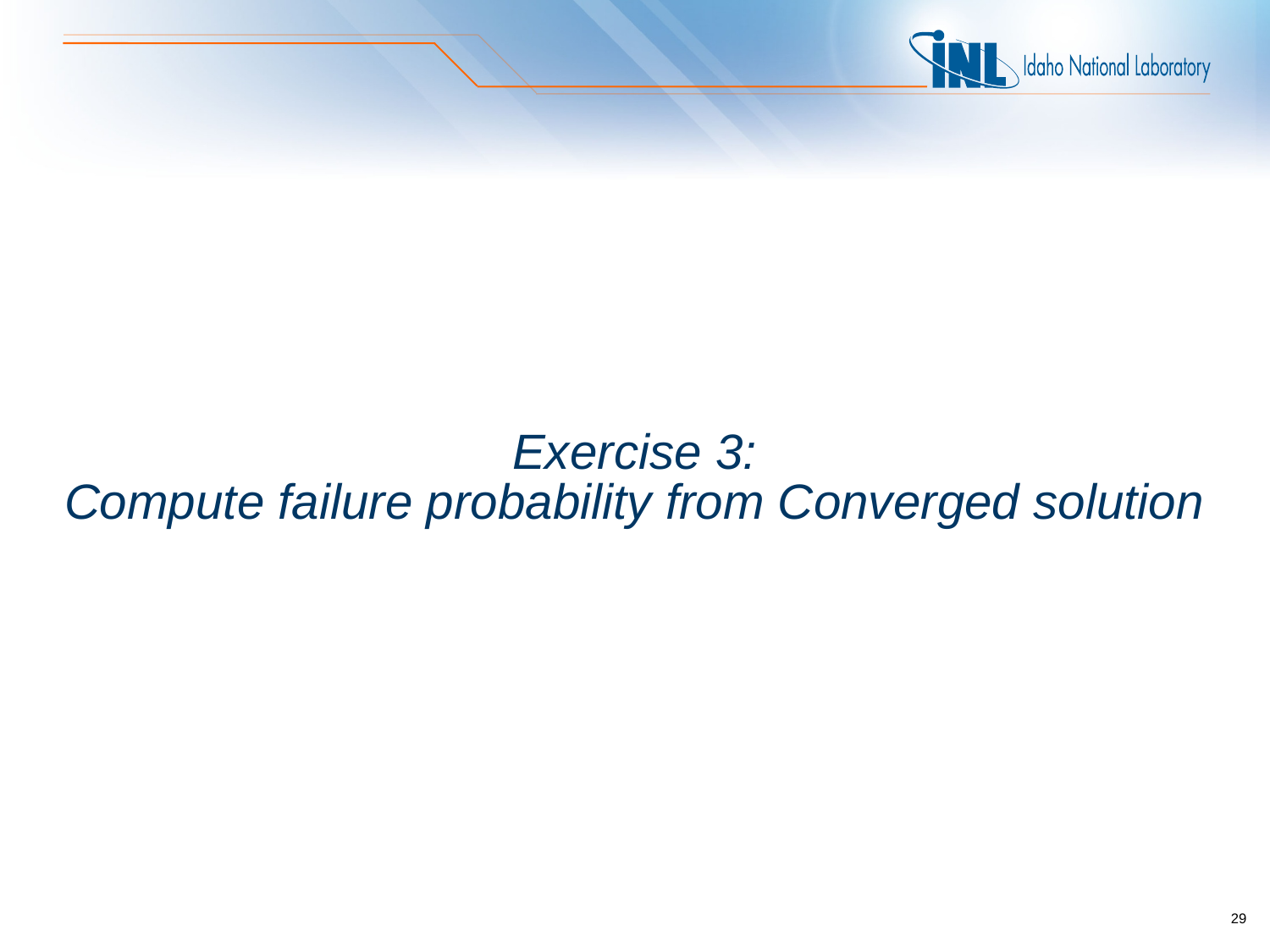

# Exercise 3: Compute failure probability from Converged solution
29